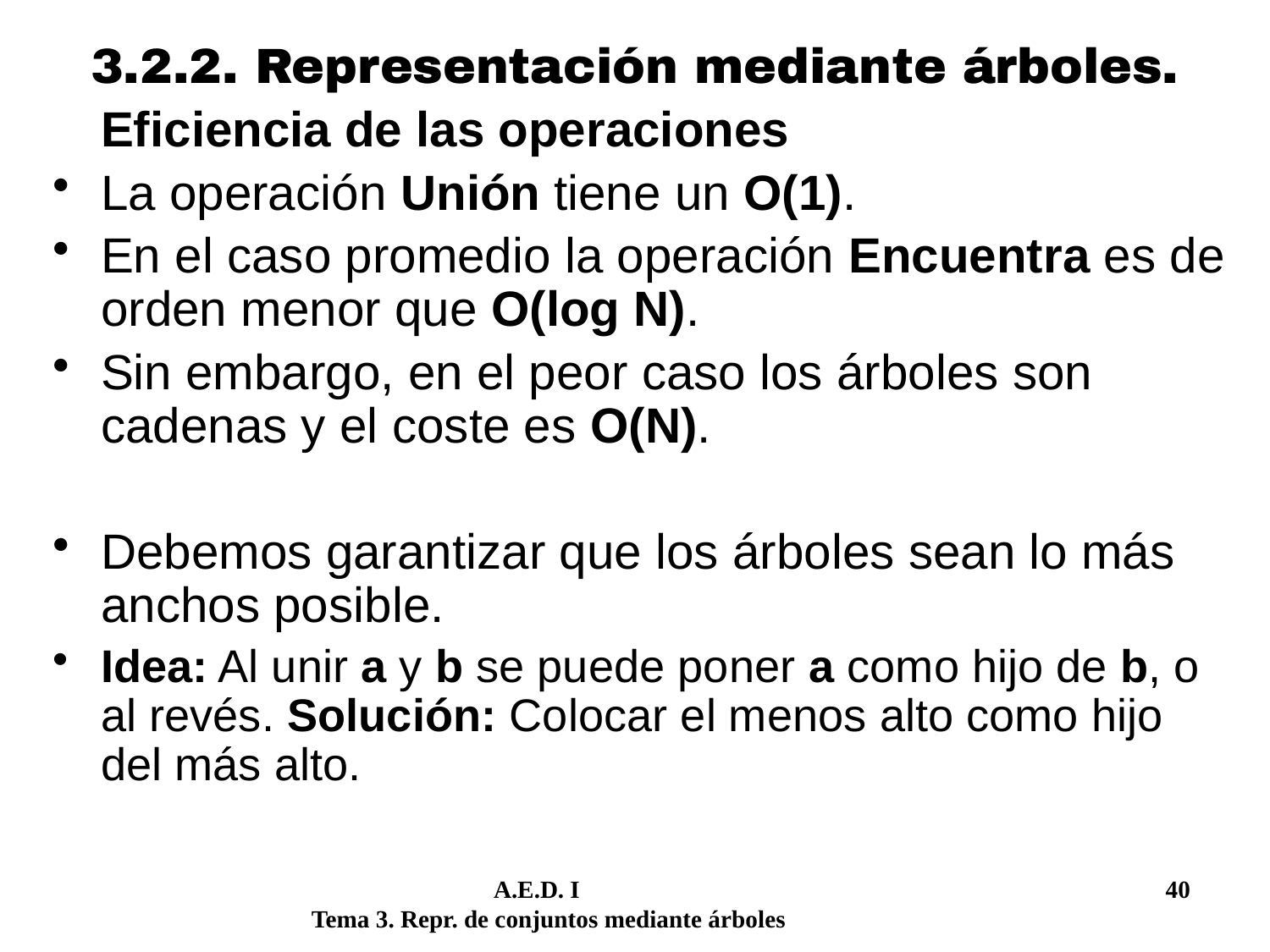

# 3.2.2. Representación mediante árboles.
	Eficiencia de las operaciones
La operación Unión tiene un O(1).
En el caso promedio la operación Encuentra es de orden menor que O(log N).
Sin embargo, en el peor caso los árboles son cadenas y el coste es O(N).

Debemos garantizar que los árboles sean lo más anchos posible.
Idea: Al unir a y b se puede poner a como hijo de b, o al revés. Solución: Colocar el menos alto como hijo del más alto.
	         A.E.D. I			      	               40
Tema 3. Repr. de conjuntos mediante árboles